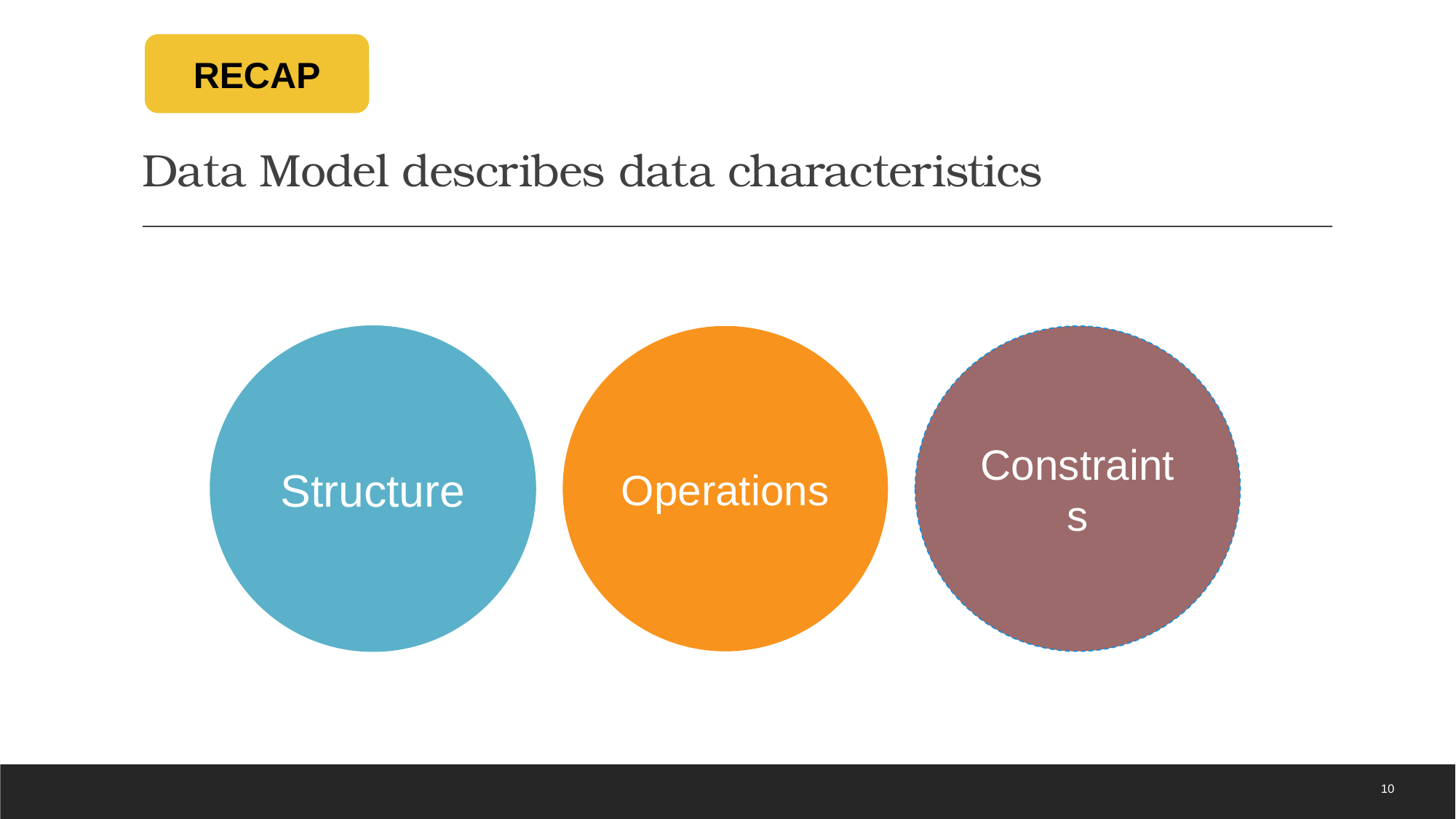

# Data Model describes data characteristics
RECAP
Structure
Operations
Constraints
10